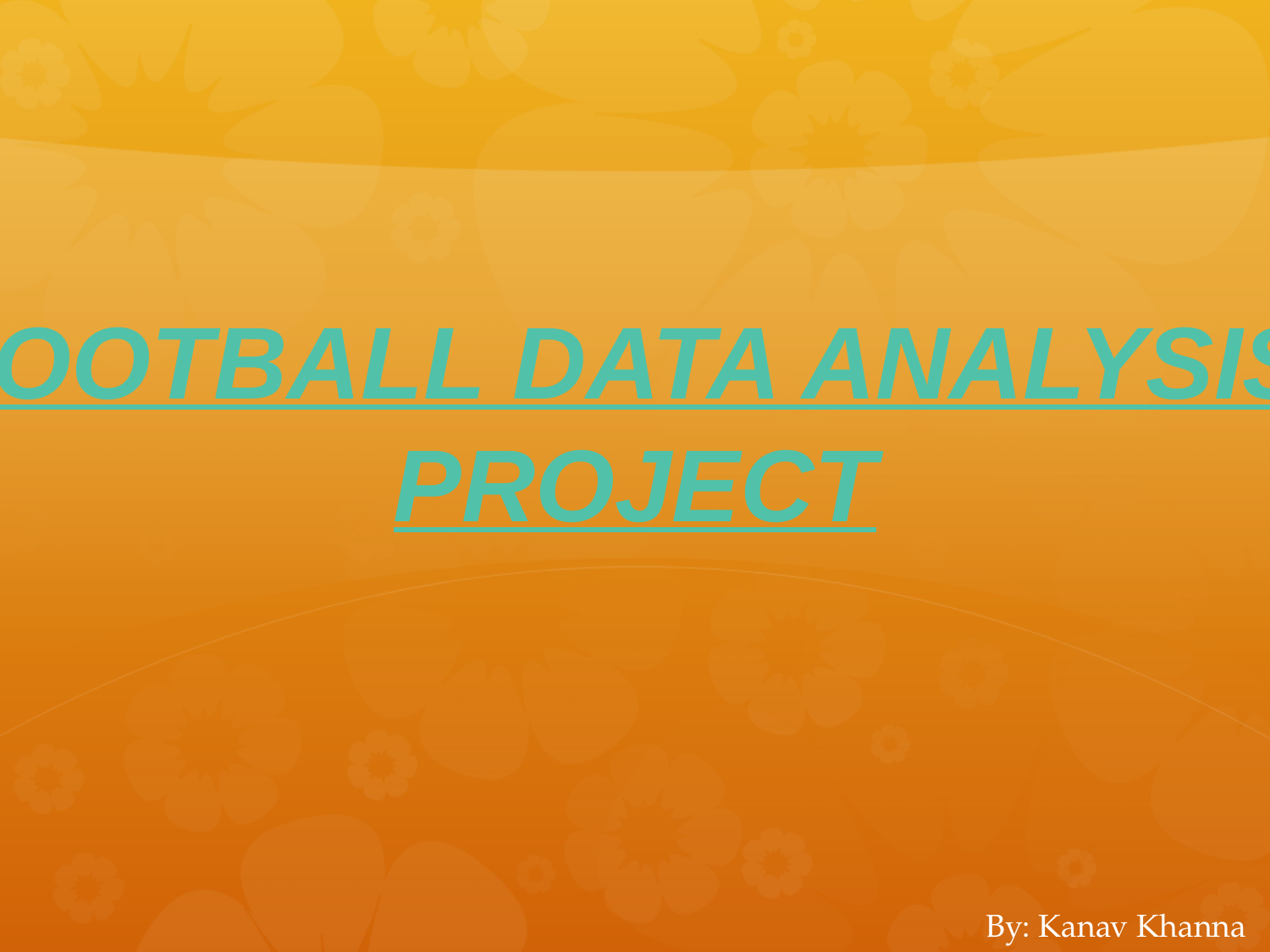

Football Data Analysis
Project
By: Kanav Khanna